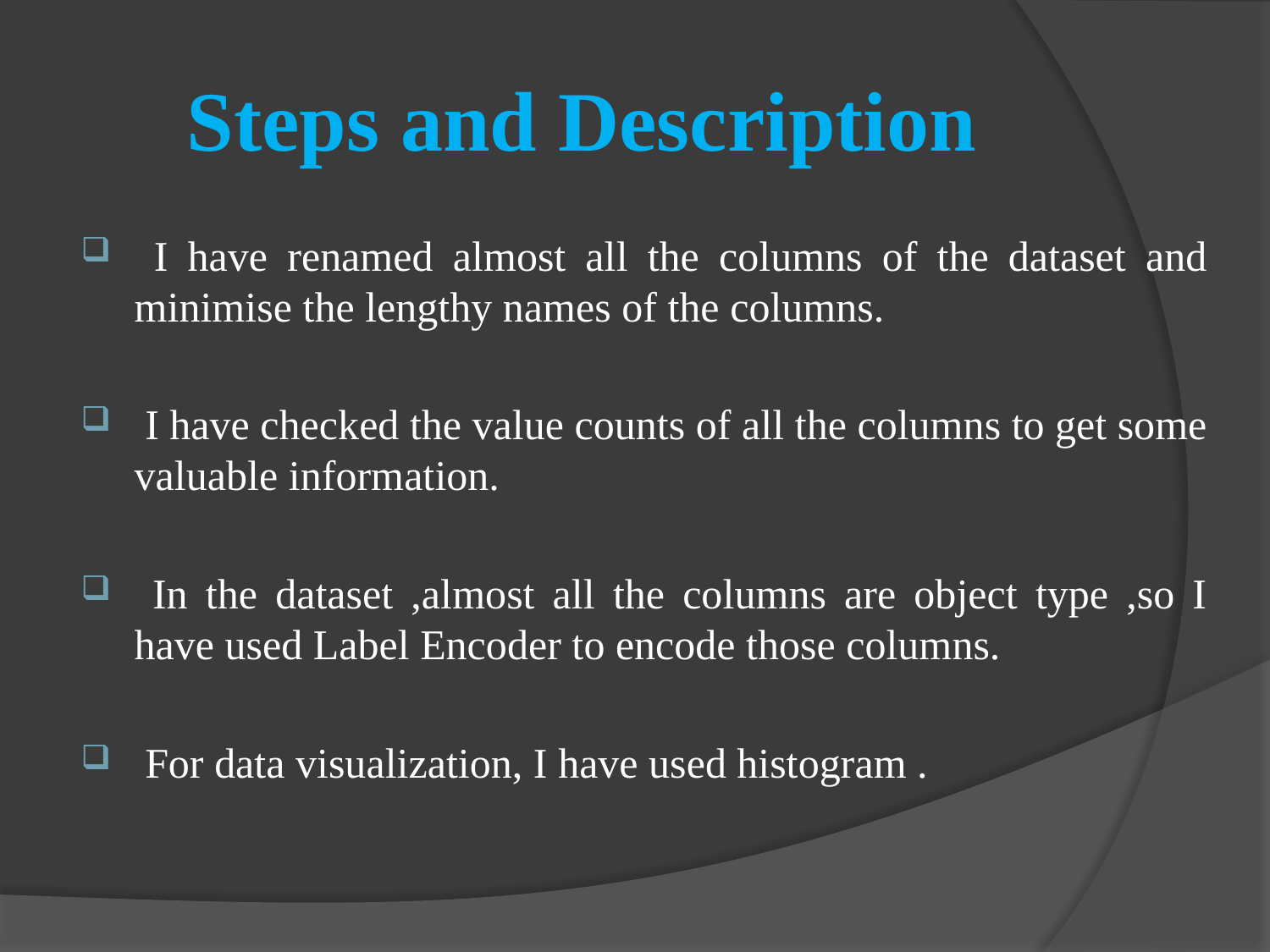

# Steps and Description
 I have renamed almost all the columns of the dataset and minimise the lengthy names of the columns.

 I have checked the value counts of all the columns to get some valuable information.

 In the dataset ,almost all the columns are object type ,so I have used Label Encoder to encode those columns.

 For data visualization, I have used histogram .